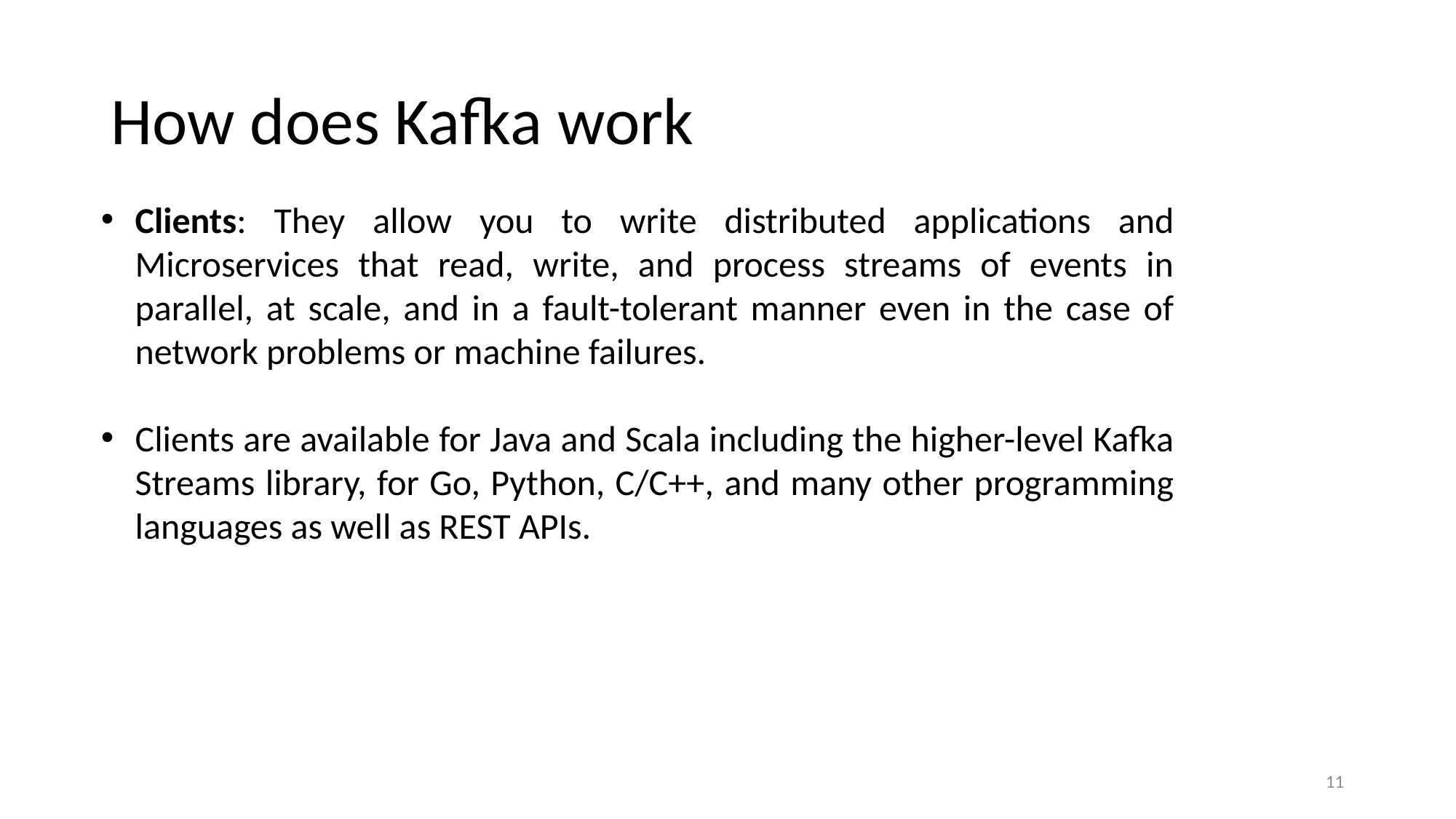

# How does Kafka work
Clients: They allow you to write distributed applications and Microservices that read, write, and process streams of events in parallel, at scale, and in a fault-tolerant manner even in the case of network problems or machine failures.

Clients are available for Java and Scala including the higher-level Kafka Streams library, for Go, Python, C/C++, and many other programming languages as well as REST APIs.
11